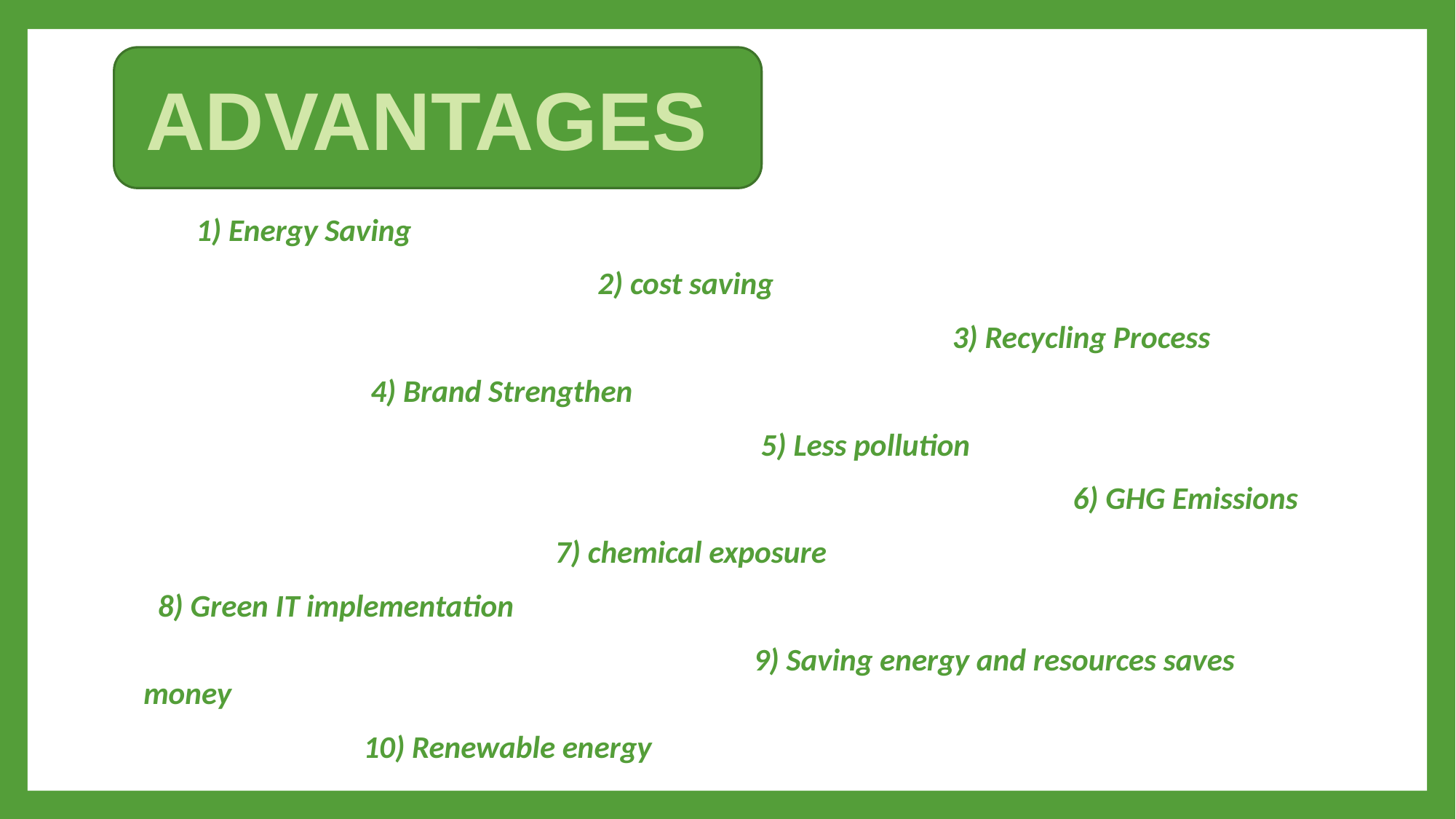

ADVANTAGES
         1) Energy Saving
                                                                2) cost saving
                                                                                                                  3) Recycling Process
                                4) Brand Strengthen
                                                                                       5) Less pollution
                                                                                                                                   6) GHG Emissions
                                                          7) chemical exposure
  8) Green IT implementation
                                                                                      9) Saving energy and resources saves money
                               10) Renewable energy